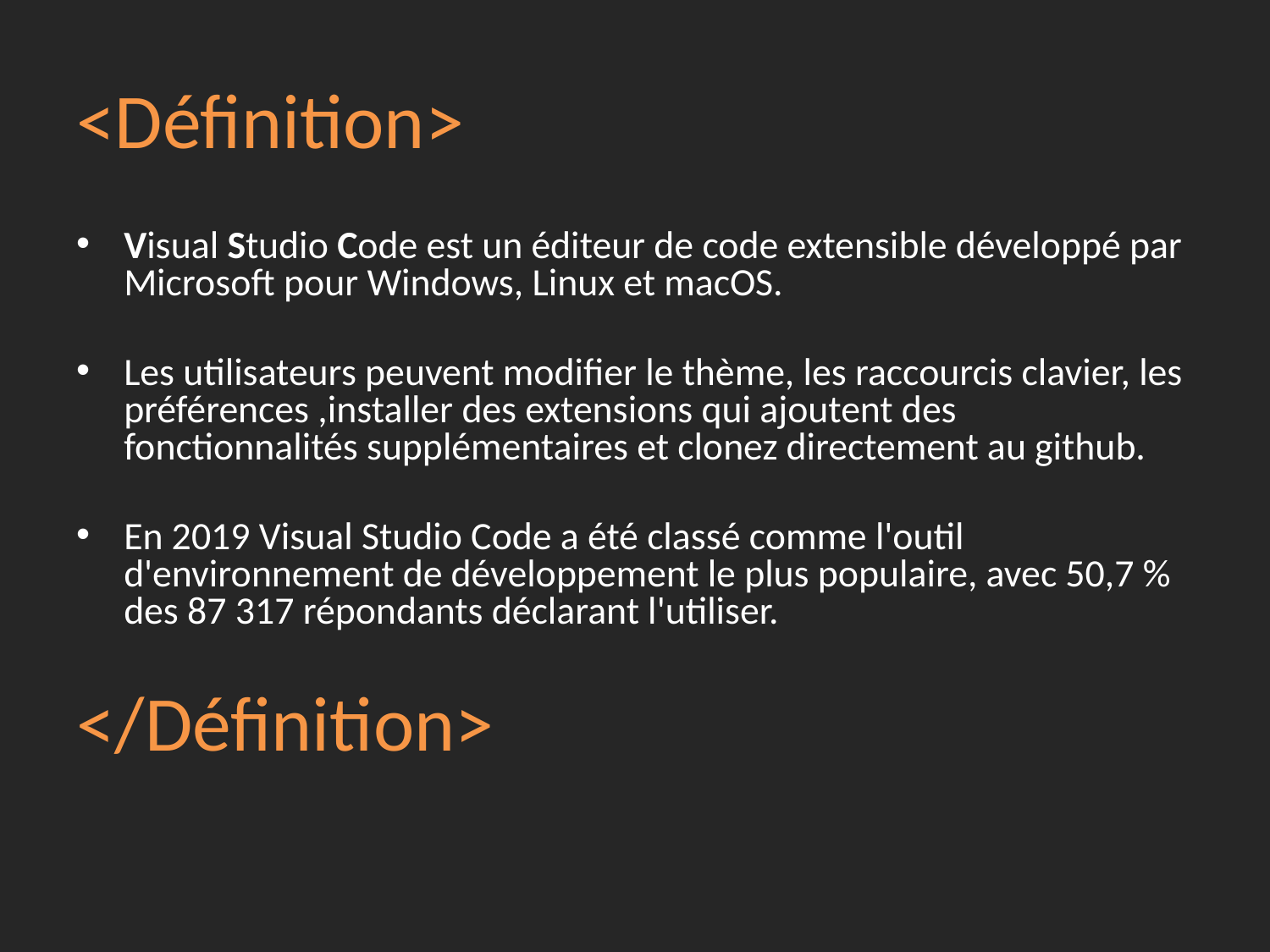

# <Définition>
Visual Studio Code est un éditeur de code extensible développé par Microsoft pour Windows, Linux et macOS.

Les utilisateurs peuvent modifier le thème, les raccourcis clavier, les préférences ,installer des extensions qui ajoutent des fonctionnalités supplémentaires et clonez directement au github.

En 2019 Visual Studio Code a été classé comme l'outil d'environnement de développement le plus populaire, avec 50,7 % des 87 317 répondants déclarant l'utiliser.

</Définition>